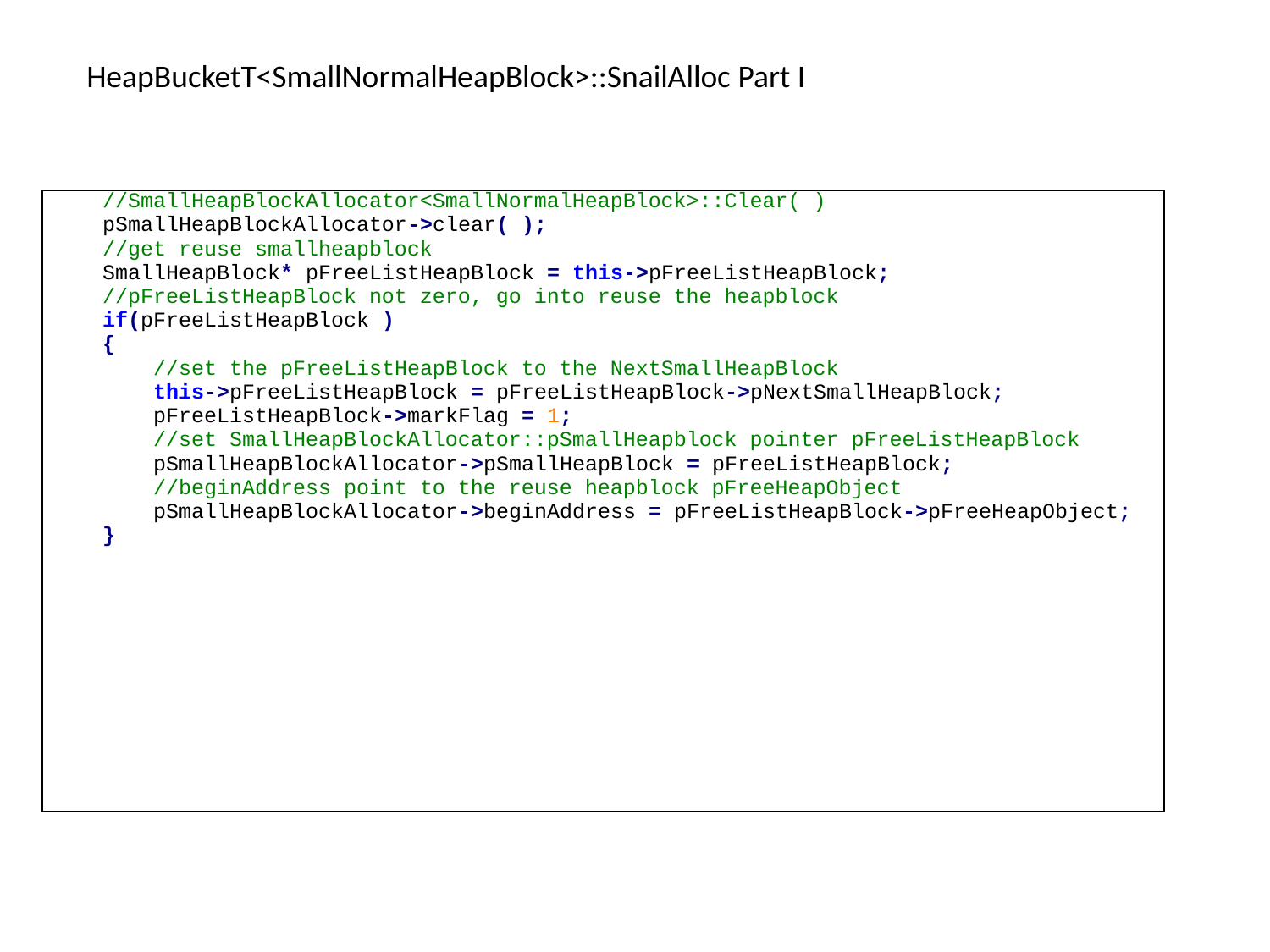

HeapBucketT<SmallNormalHeapBlock>::SnailAlloc Part I
| //SmallHeapBlockAllocator<SmallNormalHeapBlock>::Clear( ) pSmallHeapBlockAllocator->clear( ); //get reuse smallheapblock SmallHeapBlock\* pFreeListHeapBlock = this->pFreeListHeapBlock; //pFreeListHeapBlock not zero, go into reuse the heapblock if(pFreeListHeapBlock ) { //set the pFreeListHeapBlock to the NextSmallHeapBlock this->pFreeListHeapBlock = pFreeListHeapBlock->pNextSmallHeapBlock; pFreeListHeapBlock->markFlag = 1; //set SmallHeapBlockAllocator::pSmallHeapblock pointer pFreeListHeapBlock pSmallHeapBlockAllocator->pSmallHeapBlock = pFreeListHeapBlock; //beginAddress point to the reuse heapblock pFreeHeapObject pSmallHeapBlockAllocator->beginAddress = pFreeListHeapBlock->pFreeHeapObject; } |
| --- |